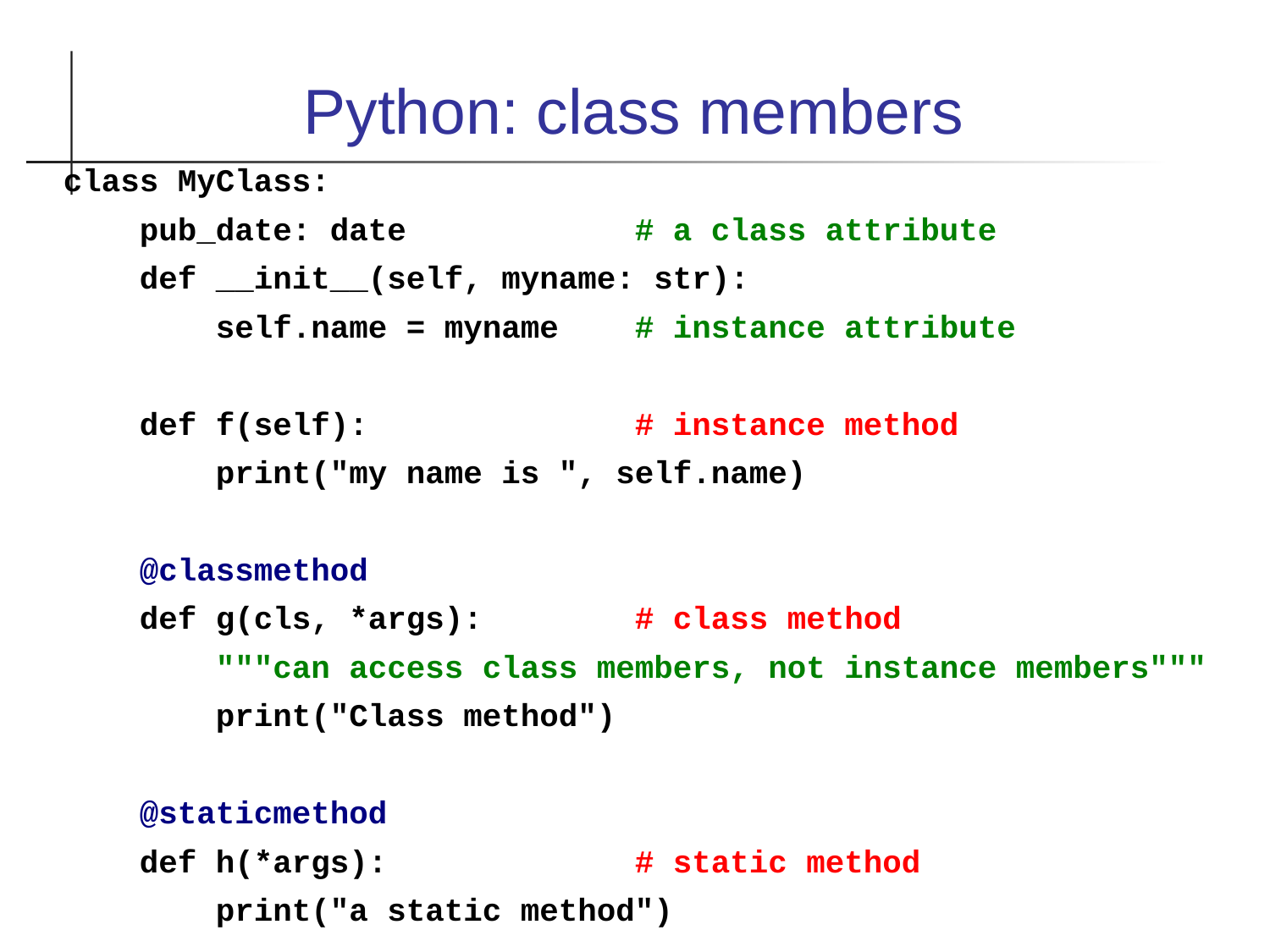

Python: class members
class MyClass:
    pub_date: date            # a class attribute
    def __init__(self, myname: str):
        self.name = myname    # instance attribute

    def f(self):              # instance method
        print("my name is ", self.name)

    @classmethod
    def g(cls, *args):        # class method
        """can access class members, not instance members"""
        print("Class method")

    @staticmethod
    def h(*args):             # static method
        print("a static method")